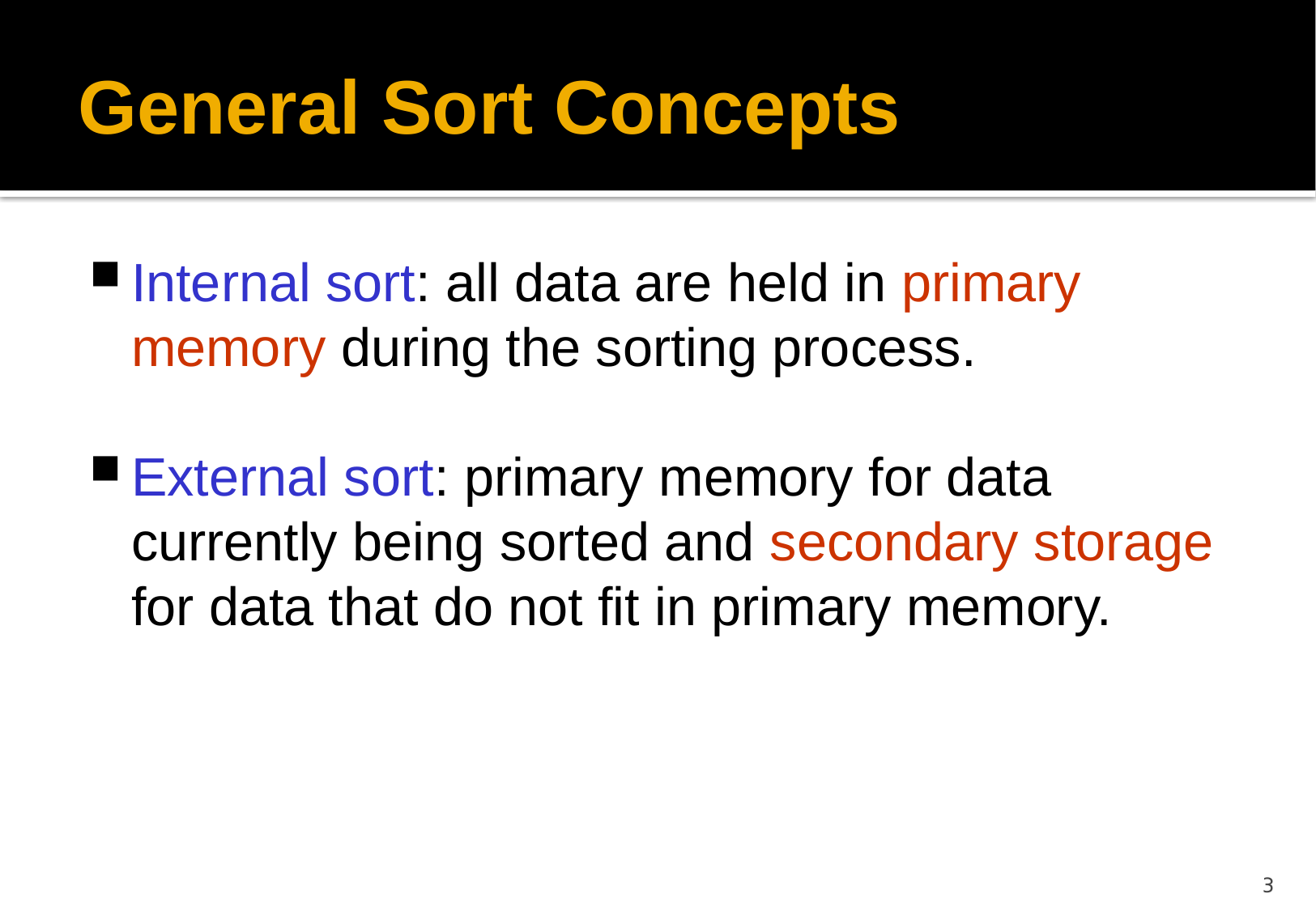

# General Sort Concepts
Internal sort: all data are held in primary memory during the sorting process.

External sort: primary memory for data currently being sorted and secondary storage for data that do not fit in primary memory.
3